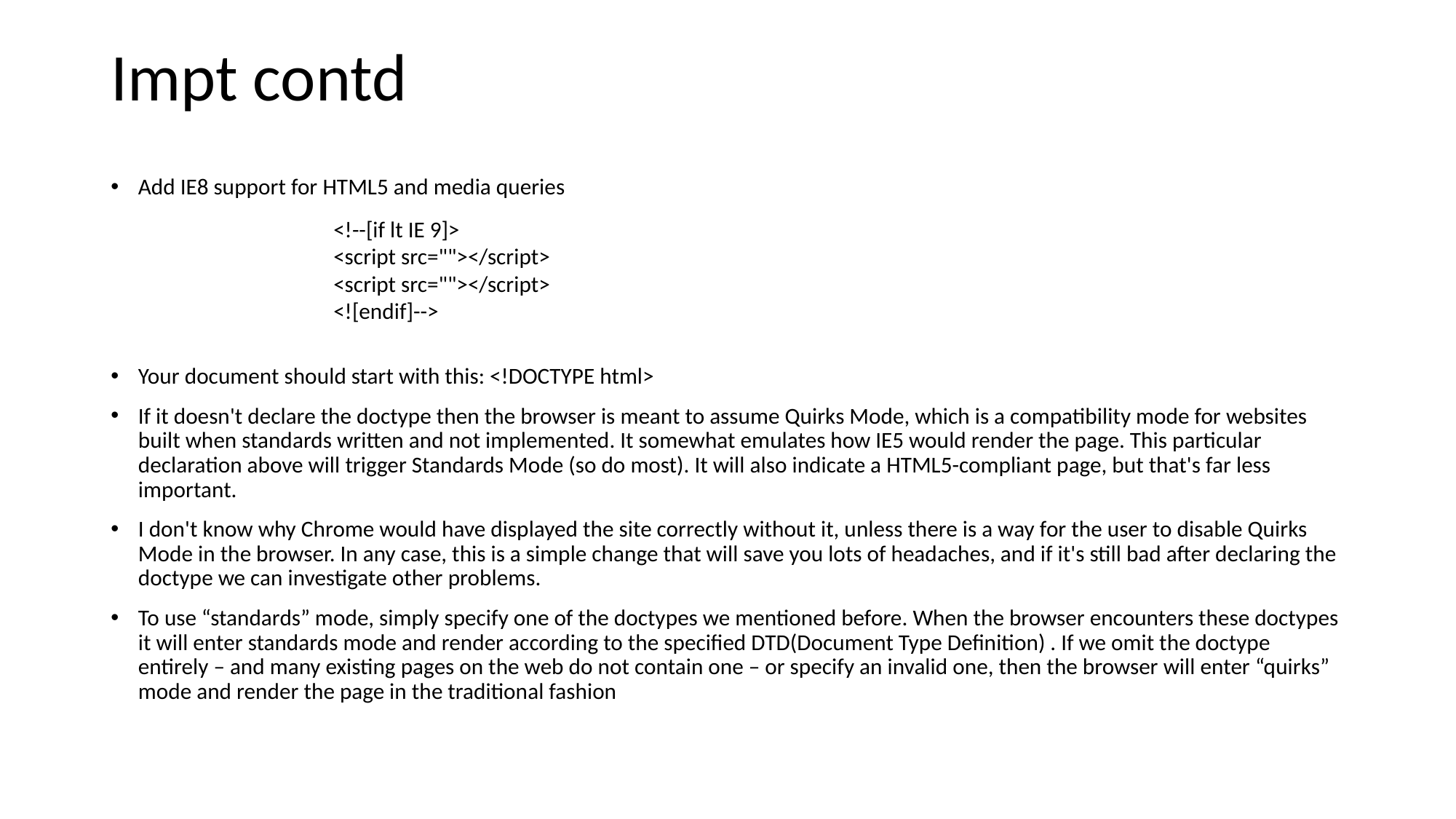

# Impt contd
Add IE8 support for HTML5 and media queries
Your document should start with this: <!DOCTYPE html>
If it doesn't declare the doctype then the browser is meant to assume Quirks Mode, which is a compatibility mode for websites built when standards written and not implemented. It somewhat emulates how IE5 would render the page. This particular declaration above will trigger Standards Mode (so do most). It will also indicate a HTML5-compliant page, but that's far less important.
I don't know why Chrome would have displayed the site correctly without it, unless there is a way for the user to disable Quirks Mode in the browser. In any case, this is a simple change that will save you lots of headaches, and if it's still bad after declaring the doctype we can investigate other problems.
To use “standards” mode, simply specify one of the doctypes we mentioned before. When the browser encounters these doctypes it will enter standards mode and render according to the specified DTD(Document Type Definition) . If we omit the doctype entirely – and many existing pages on the web do not contain one – or specify an invalid one, then the browser will enter “quirks” mode and render the page in the traditional fashion

<!--[if lt IE 9]>
<script src=""></script>
<script src=""></script>
<![endif]-->